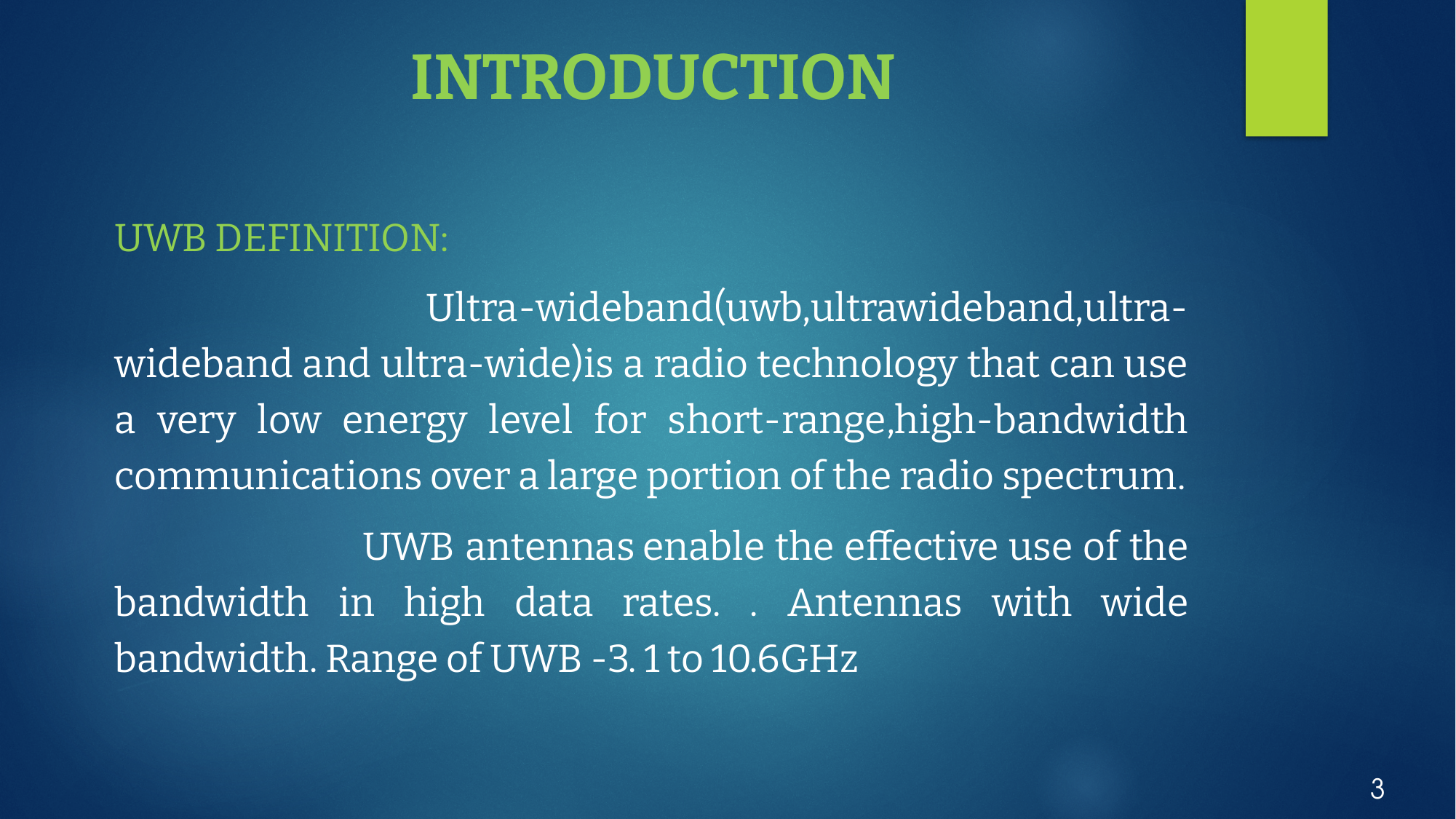

# INTRODUCTION
UWB DEFINITION:
                        Ultra-wideband(uwb,ultrawideband,ultra-wideband and ultra-wide)is a radio technology that can use a very low energy level for short-range,high-bandwidth communications over a large portion of the radio spectrum.
                        UWB antennas enable the effective use of the bandwidth in high data rates. . Antennas with wide bandwidth. Range of UWB -3. 1 to 10.6GHz

3